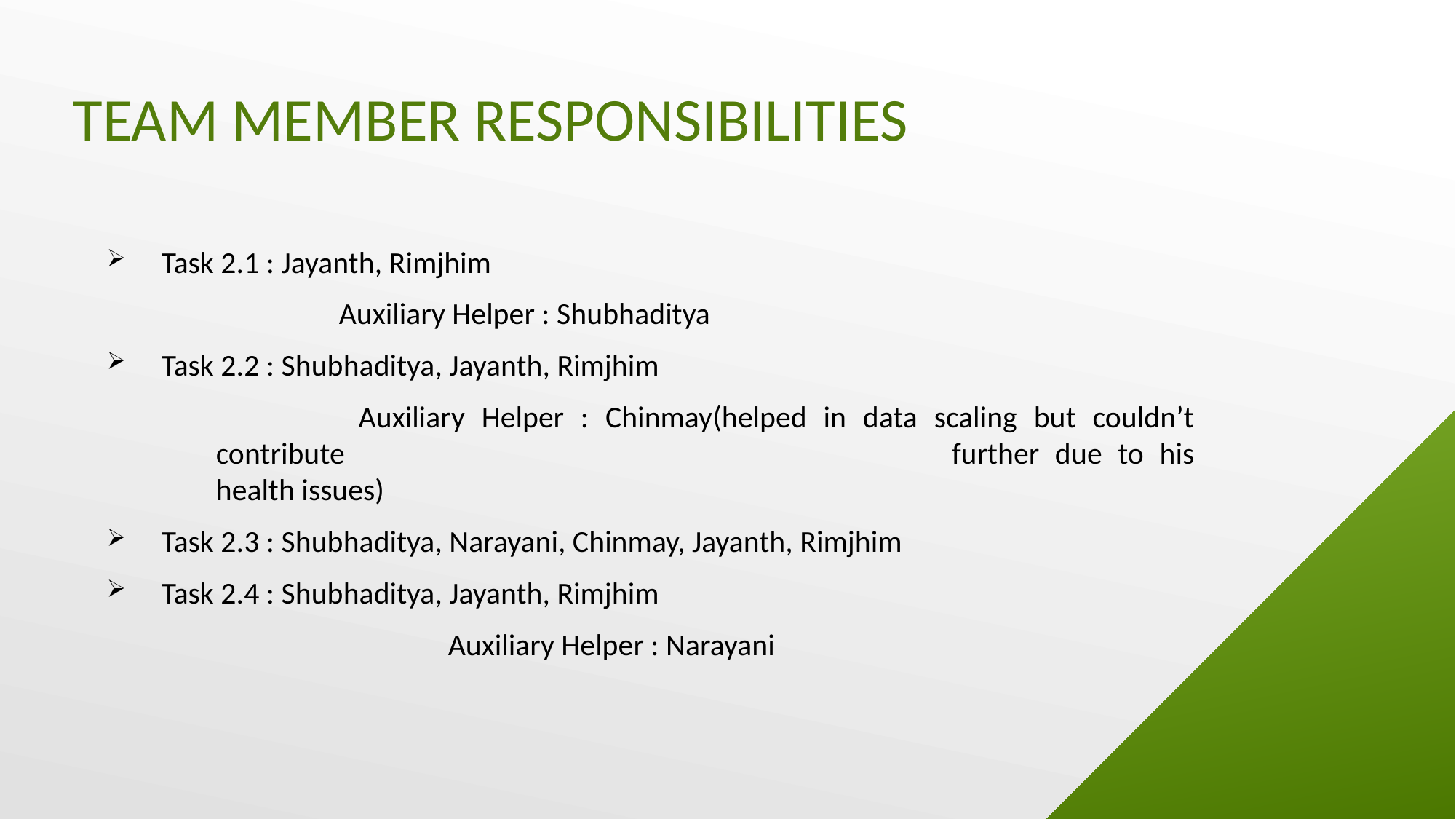

TEAM MEMBER RESPONSIBILITIES
Task 2.1 : Jayanth, Rimjhim
	  Auxiliary Helper : Shubhaditya
Task 2.2 : Shubhaditya, Jayanth, Rimjhim
	  Auxiliary Helper : Chinmay(helped in data scaling but couldn’t contribute 	 				    further due to his health issues)
Task 2.3 : Shubhaditya, Narayani, Chinmay, Jayanth, Rimjhim
Task 2.4 : Shubhaditya, Jayanth, Rimjhim
	 		  Auxiliary Helper : Narayani